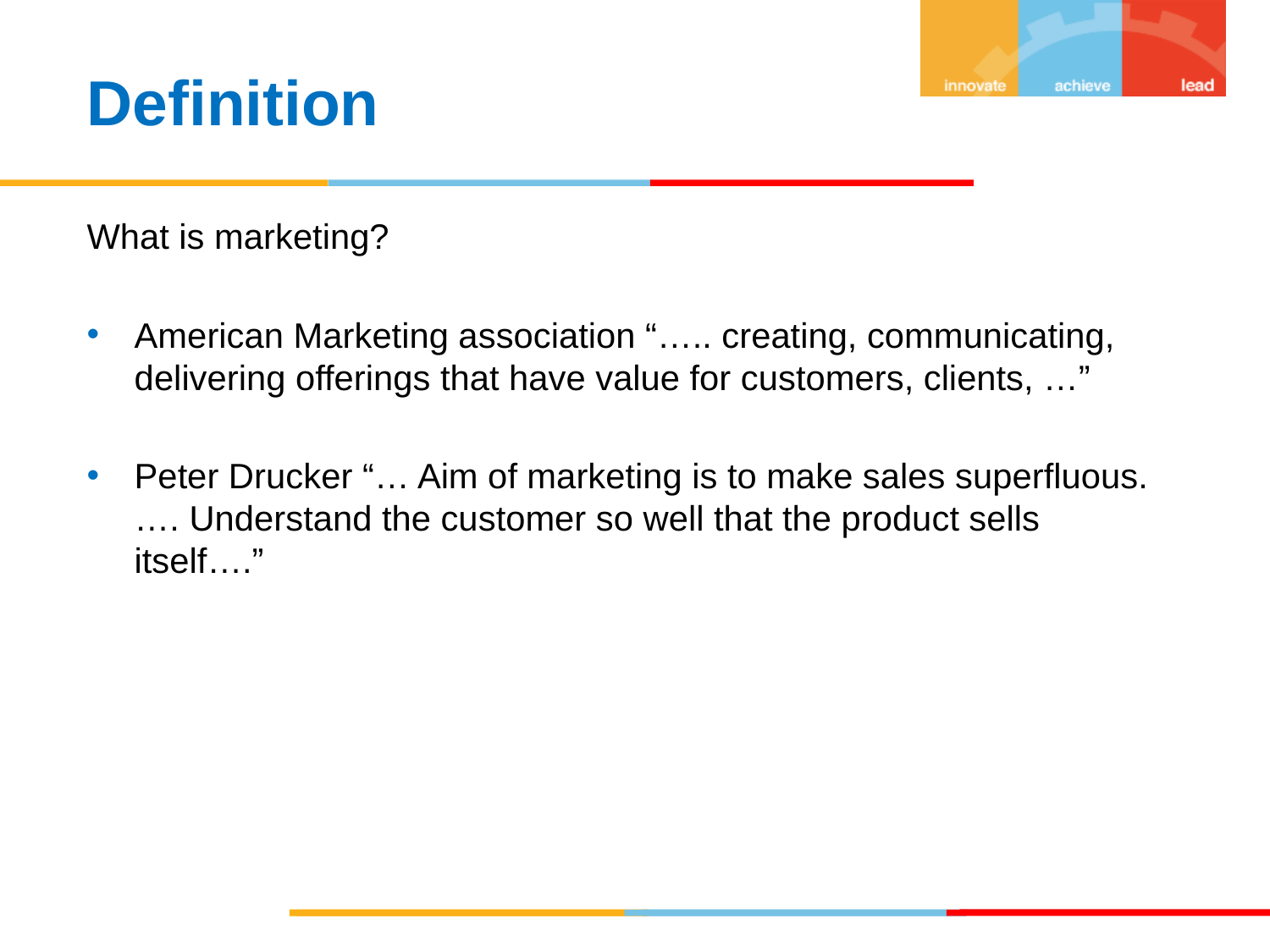

Definition
What is marketing?

American Marketing association “….. creating, communicating, delivering offerings that have value for customers, clients, …”

Peter Drucker “… Aim of marketing is to make sales superfluous. …. Understand the customer so well that the product sells itself….”